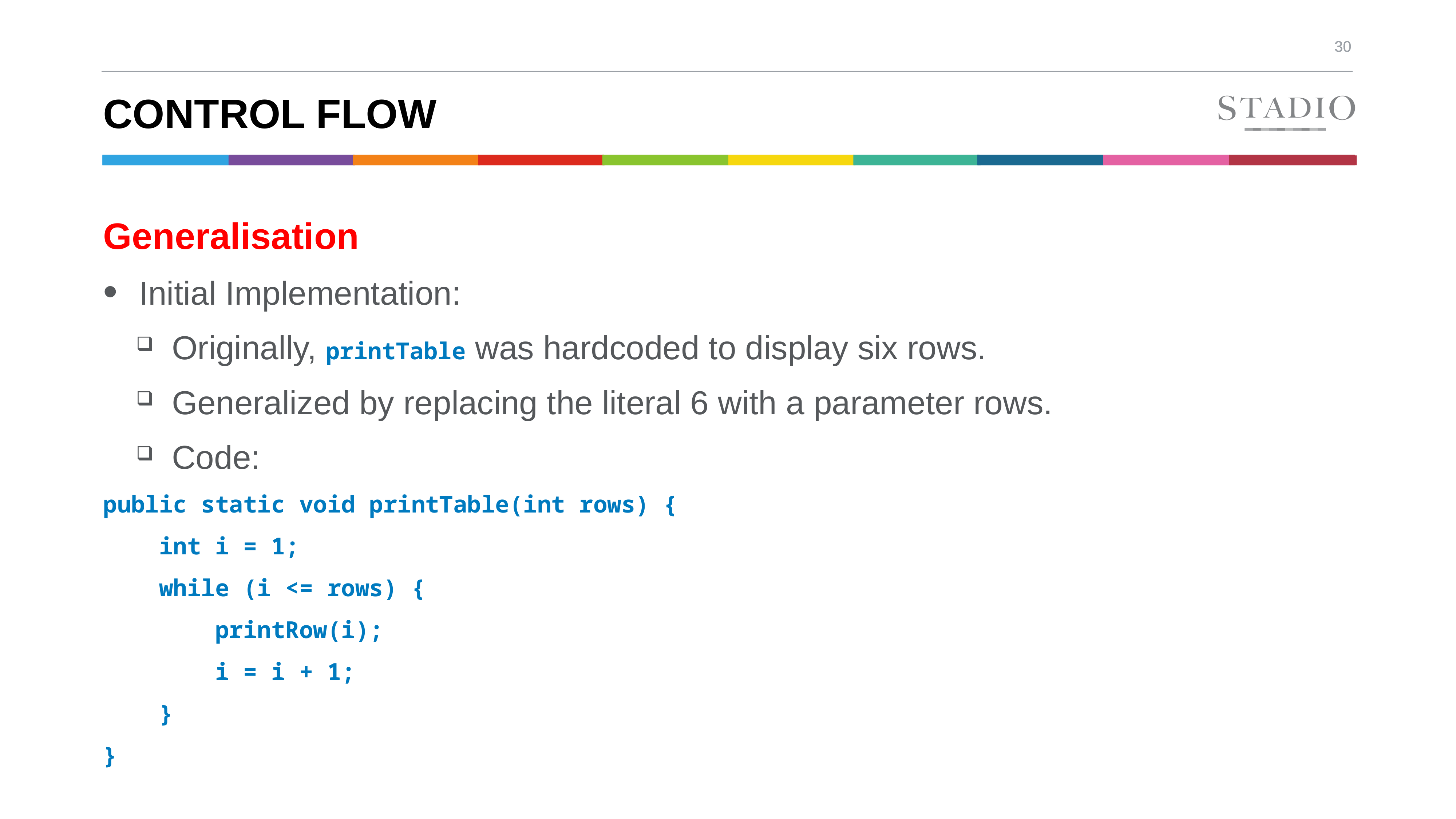

# Control flow

Generalisation
Initial Implementation:
Originally, printTable was hardcoded to display six rows.
Generalized by replacing the literal 6 with a parameter rows.
Code:
public static void printTable(int rows) {
    int i = 1;
    while (i <= rows) {
        printRow(i);
        i = i + 1;
    }
}